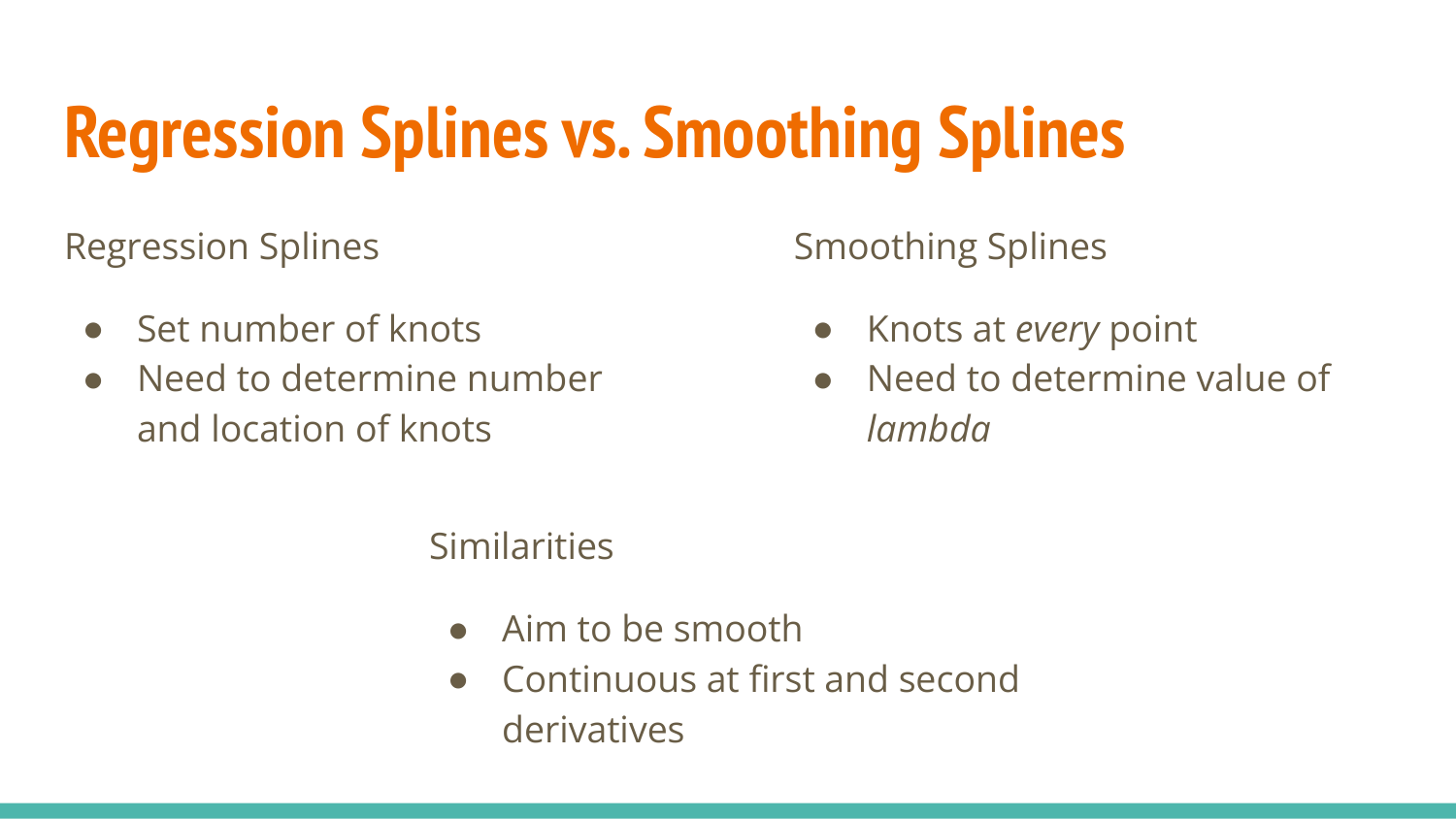

# Regression Splines vs. Smoothing Splines
Regression Splines
Set number of knots
Need to determine number and location of knots
Smoothing Splines
Knots at every point
Need to determine value of lambda
Similarities
Aim to be smooth
Continuous at first and second derivatives